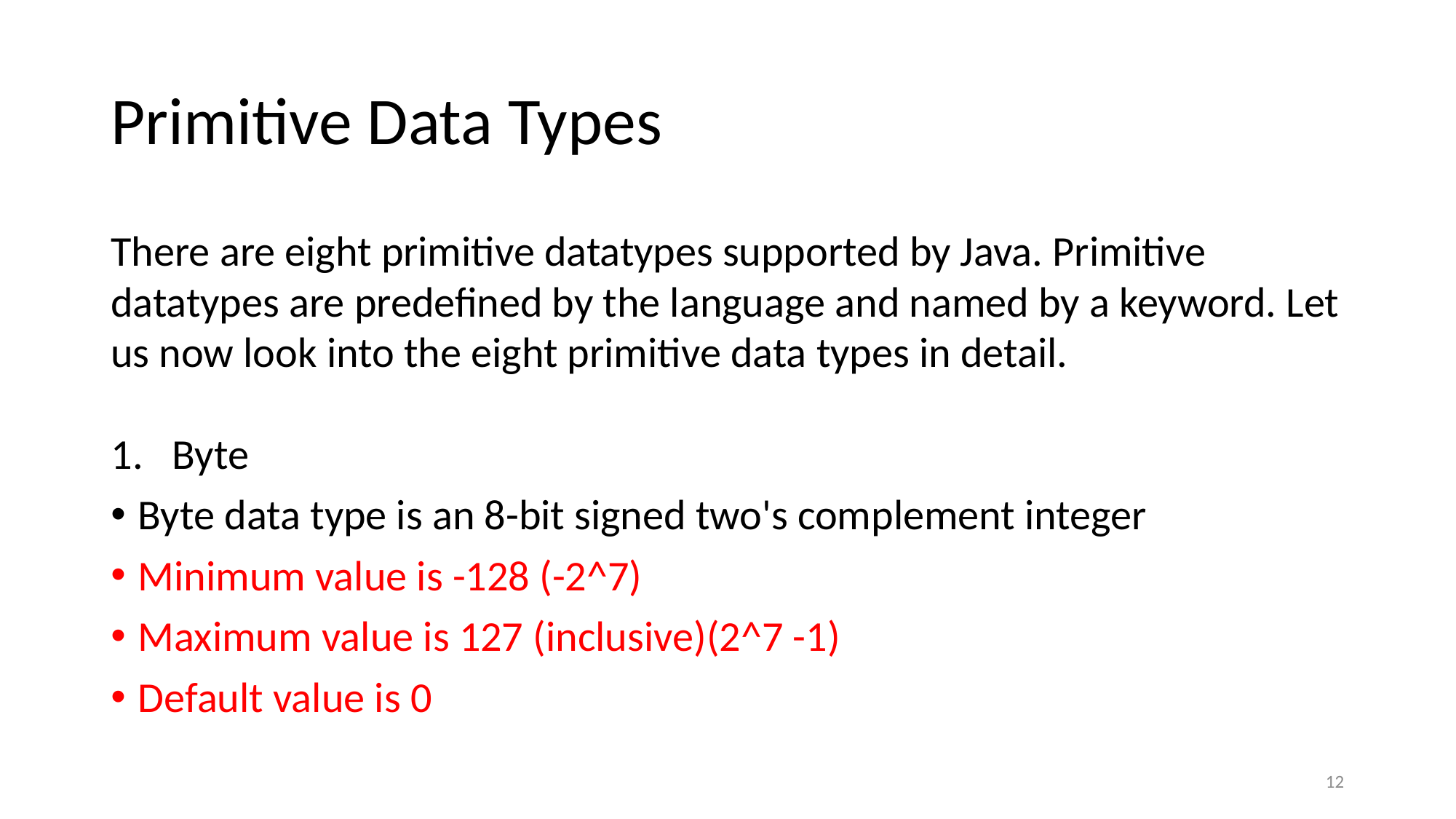

# Primitive Data Types
There are eight primitive datatypes supported by Java. Primitive datatypes are predefined by the language and named by a keyword. Let us now look into the eight primitive data types in detail.

Byte
Byte data type is an 8-bit signed two's complement integer
Minimum value is -128 (-2^7)
Maximum value is 127 (inclusive)(2^7 -1)
Default value is 0

12